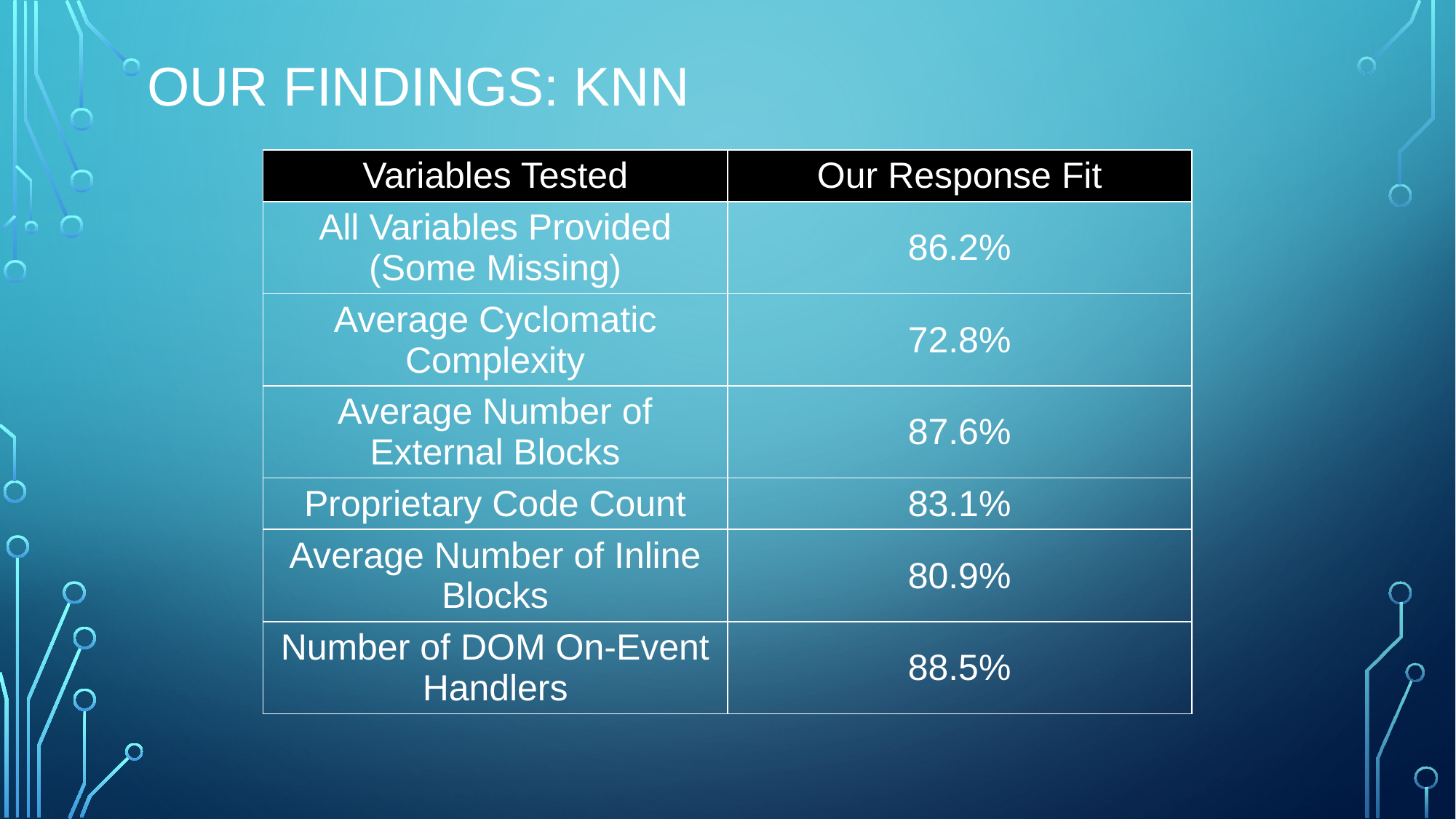

# Our findings: KNN
| Variables Tested | Our Response Fit |
| --- | --- |
| All Variables Provided (Some Missing) | 86.2% |
| Average Cyclomatic Complexity | 72.8% |
| Average Number of External Blocks | 87.6% |
| Proprietary Code Count | 83.1% |
| Average Number of Inline Blocks | 80.9% |
| Number of DOM On-Event Handlers | 88.5% |